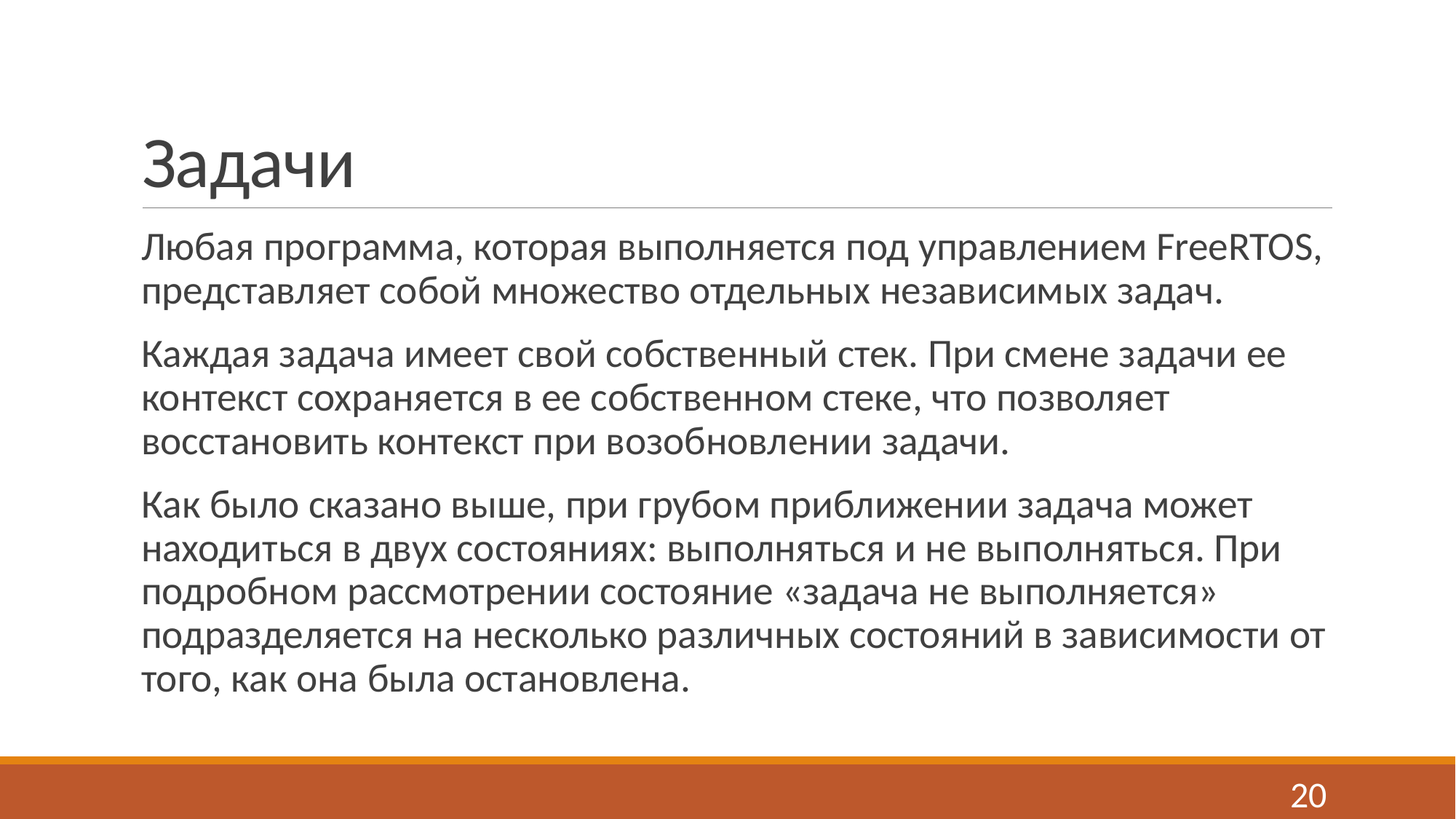

# Задачи
Любая программа, которая выполняется под управлением FreeRTOS, представляет собой множество отдельных независимых задач.
Каждая задача имеет свой собственный стек. При смене задачи ее контекст сохраняется в ее собственном стеке, что позволяет восстановить контекст при возобновлении задачи.
Как было сказано выше, при грубом приближении задача может находиться в двух состояниях: выполняться и не выполняться. При подробном рассмотрении состояние «задача не выполняется» подразделяется на несколько различных состояний в зависимости от того, как она была остановлена.
20